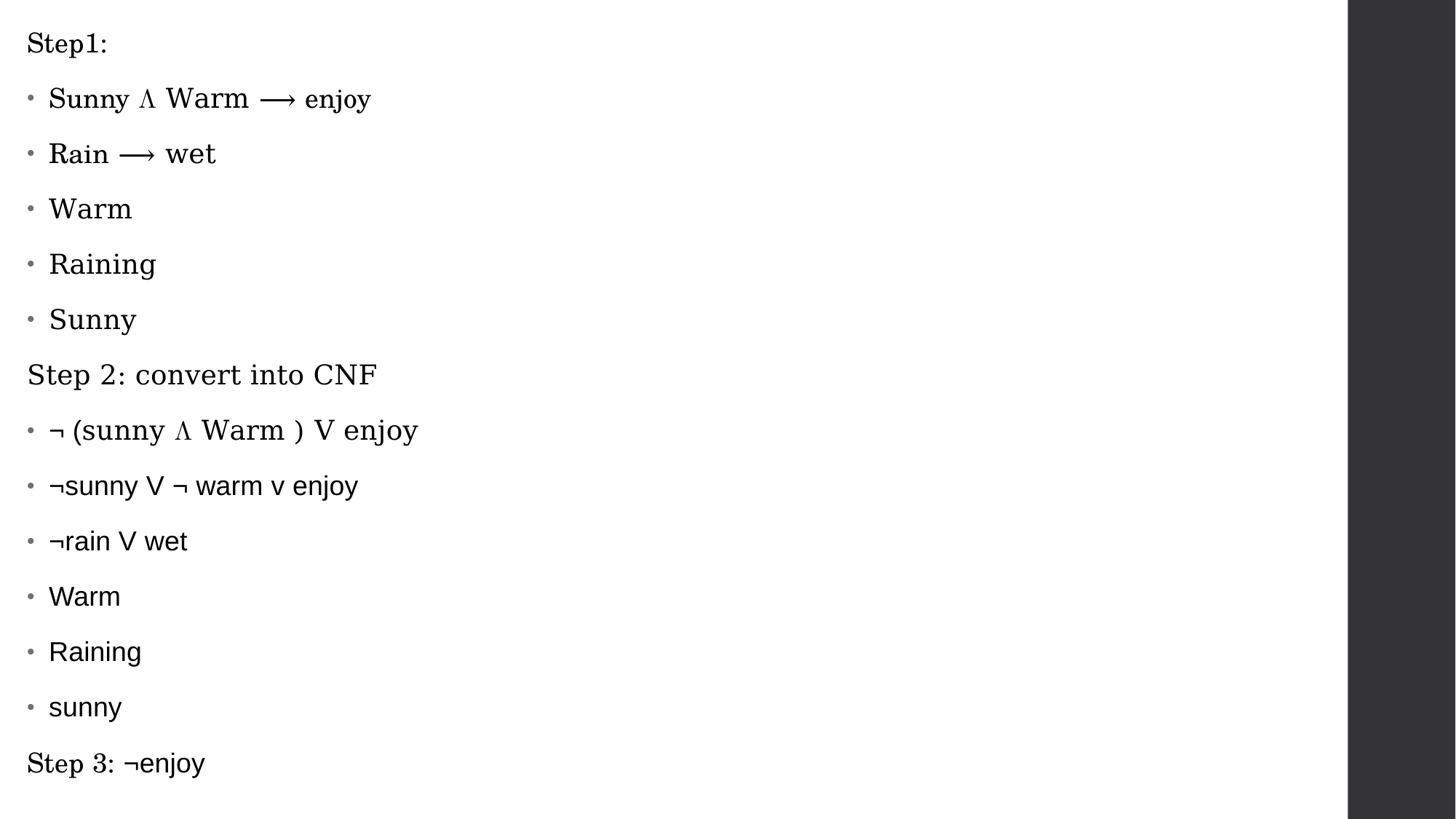

Step1:
Sunny Ʌ Warm ⟶ enjoy
Rain ⟶ wet
Warm
Raining
Sunny
Step 2: convert into CNF
¬ (sunny Ʌ Warm ) V enjoy
¬sunny V ¬ warm v enjoy
¬rain V wet
Warm
Raining
sunny
Step 3: ¬enjoy